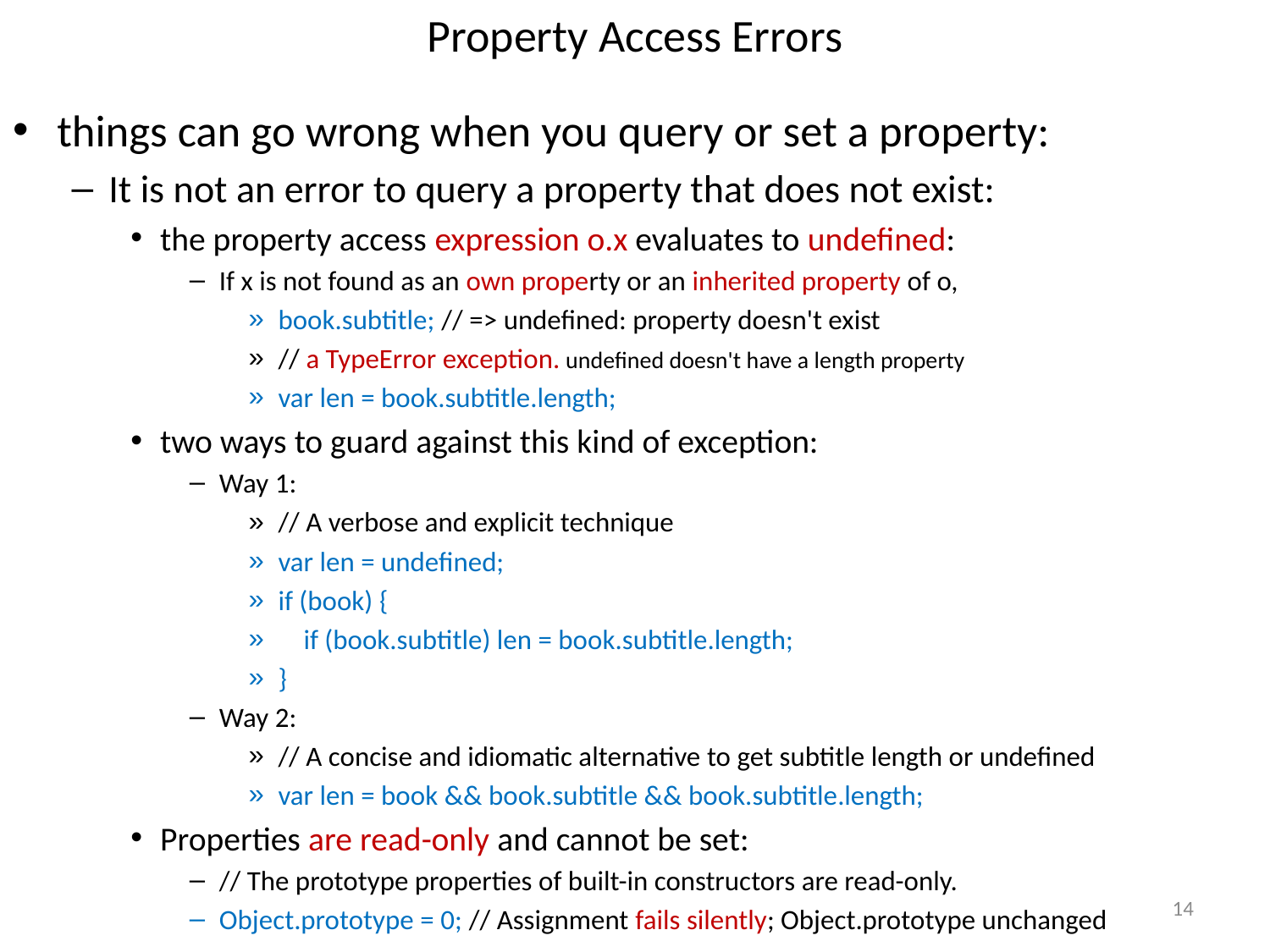

# Property Access Errors
things can go wrong when you query or set a property:
It is not an error to query a property that does not exist:
the property access expression o.x evaluates to undefined:
If x is not found as an own property or an inherited property of o,
book.subtitle; // => undefined: property doesn't exist
// a TypeError exception. undefined doesn't have a length property
var len = book.subtitle.length;
two ways to guard against this kind of exception:
Way 1:
// A verbose and explicit technique
var len = undefined;
if (book) {
    if (book.subtitle) len = book.subtitle.length;
}
Way 2:
// A concise and idiomatic alternative to get subtitle length or undefined
var len = book && book.subtitle && book.subtitle.length;
Properties are read-only and cannot be set:
// The prototype properties of built-in constructors are read-only.
Object.prototype = 0; // Assignment fails silently; Object.prototype unchanged

14